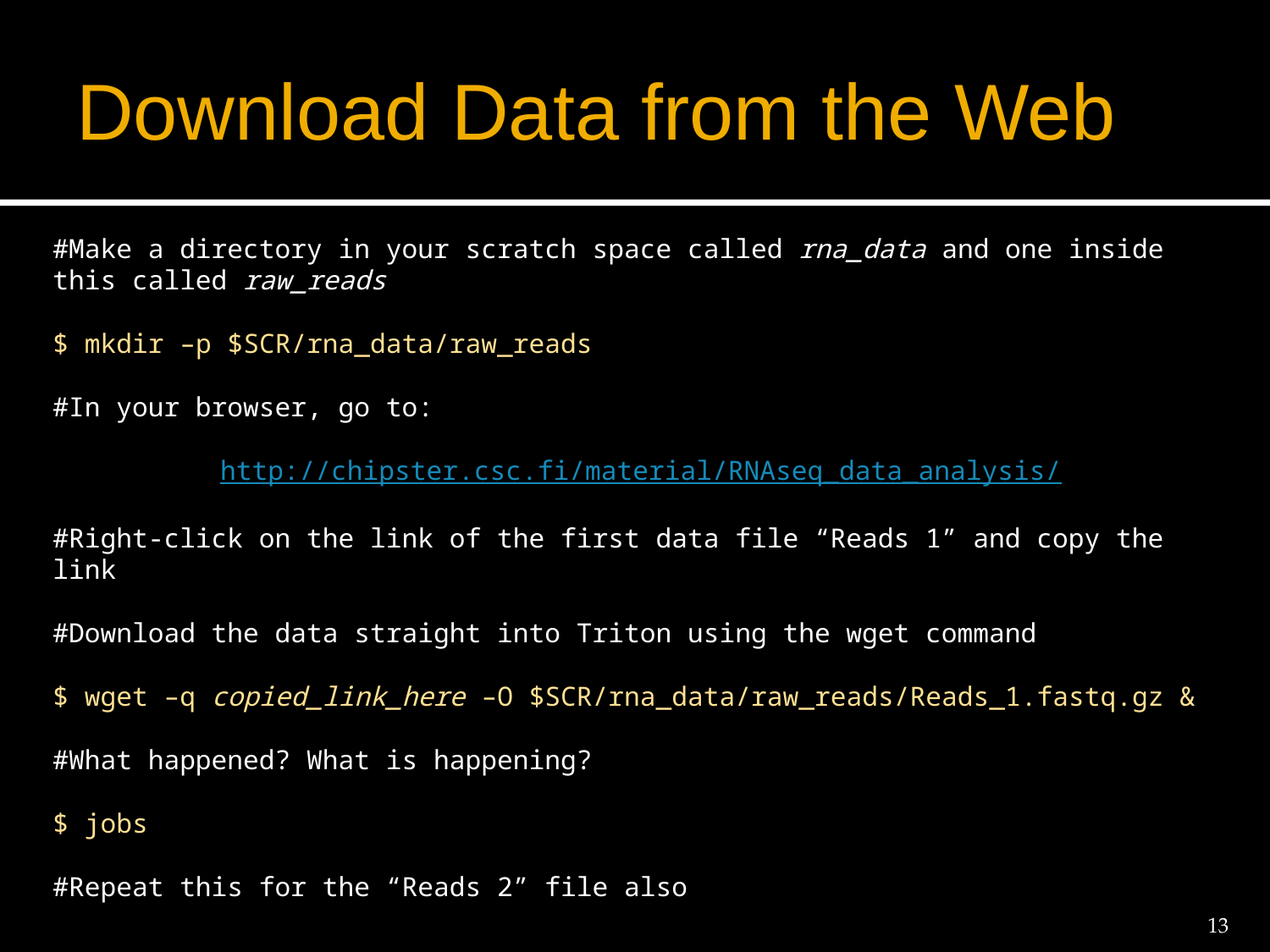

# Download Data from the Web
#Make a directory in your scratch space called rna_data and one inside this called raw_reads

$ mkdir –p $SCR/rna_data/raw_reads

#In your browser, go to:

http://chipster.csc.fi/material/RNAseq_data_analysis/

#Right-click on the link of the first data file “Reads 1” and copy the link

#Download the data straight into Triton using the wget command

$ wget –q copied_link_here –O $SCR/rna_data/raw_reads/Reads_1.fastq.gz &

#What happened? What is happening?

$ jobs

#Repeat this for the “Reads 2” file also
13